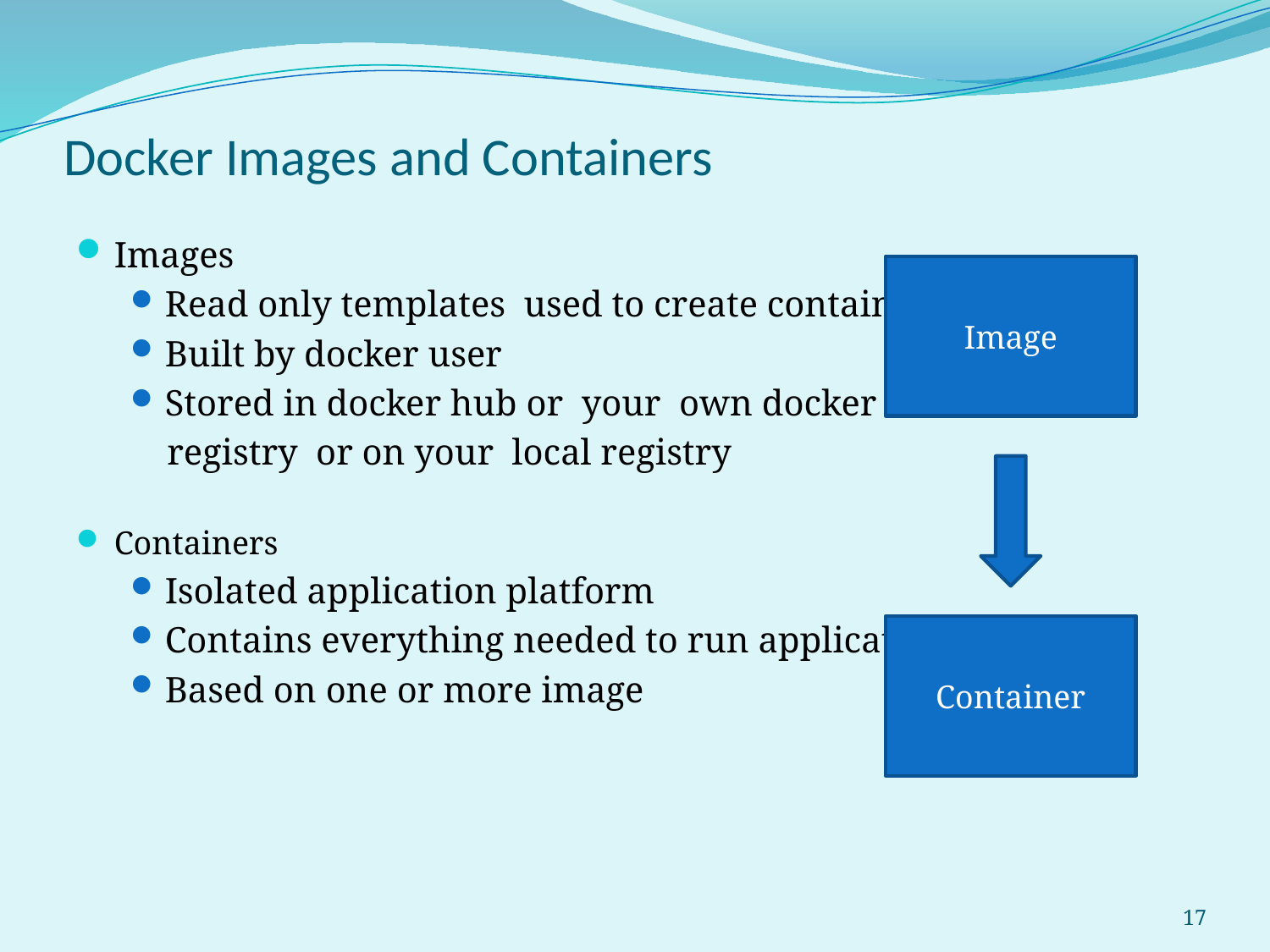

# Docker Images and Containers
Images
Read only templates  used to create containers
Built by docker user
Stored in docker hub or  your  own docker
    registry  or on your  local registry

Containers
Isolated application platform
Contains everything needed to run application
Based on one or more image

Image

Container
17